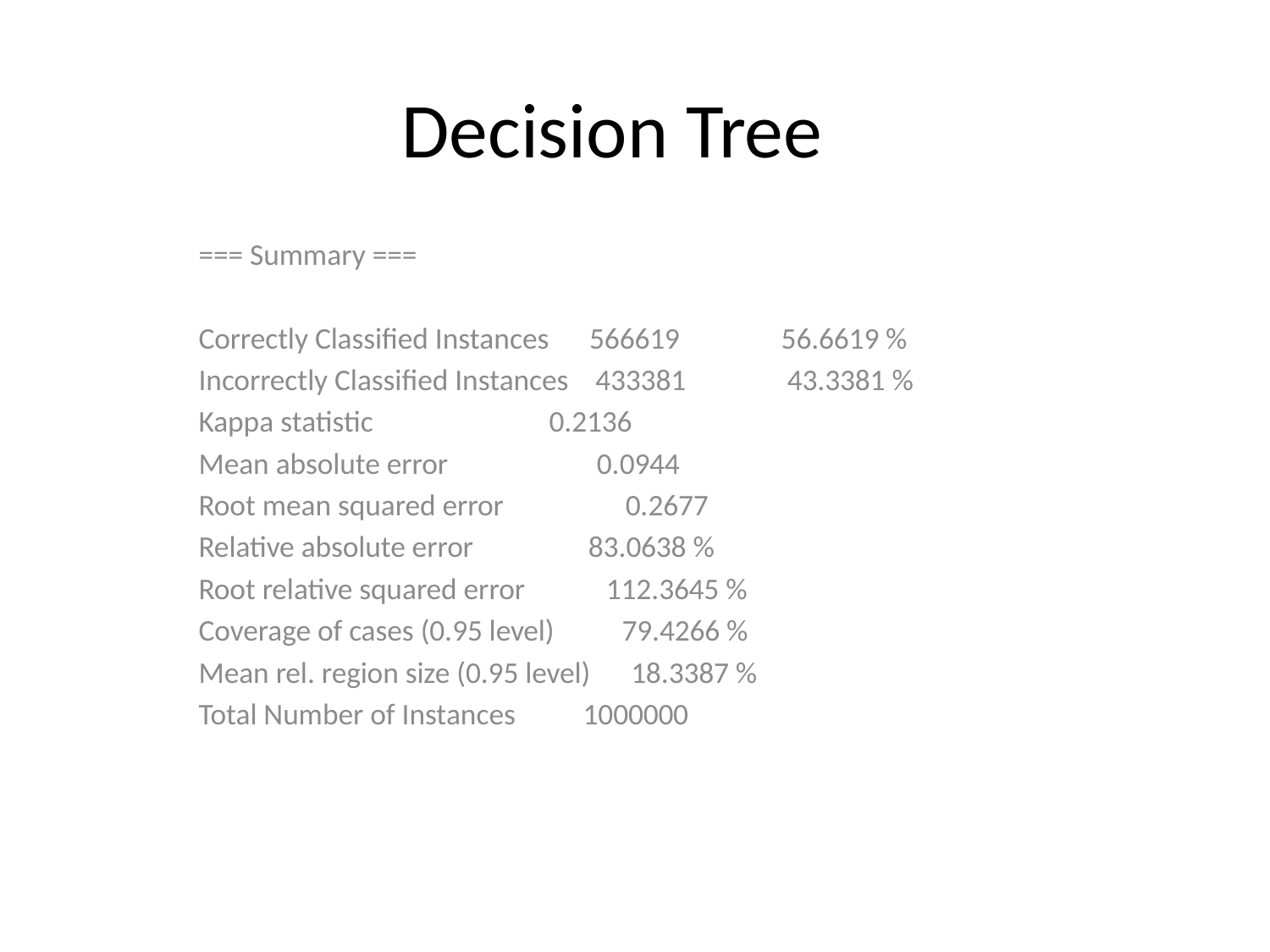

# Decision Tree
=== Summary ===

Correctly Classified Instances      566619               56.6619 %
Incorrectly Classified Instances    433381               43.3381 %
Kappa statistic                          0.2136
Mean absolute error                      0.0944
Root mean squared error                  0.2677
Relative absolute error                 83.0638 %
Root relative squared error            112.3645 %
Coverage of cases (0.95 level)          79.4266 %
Mean rel. region size (0.95 level)      18.3387 %
Total Number of Instances          1000000